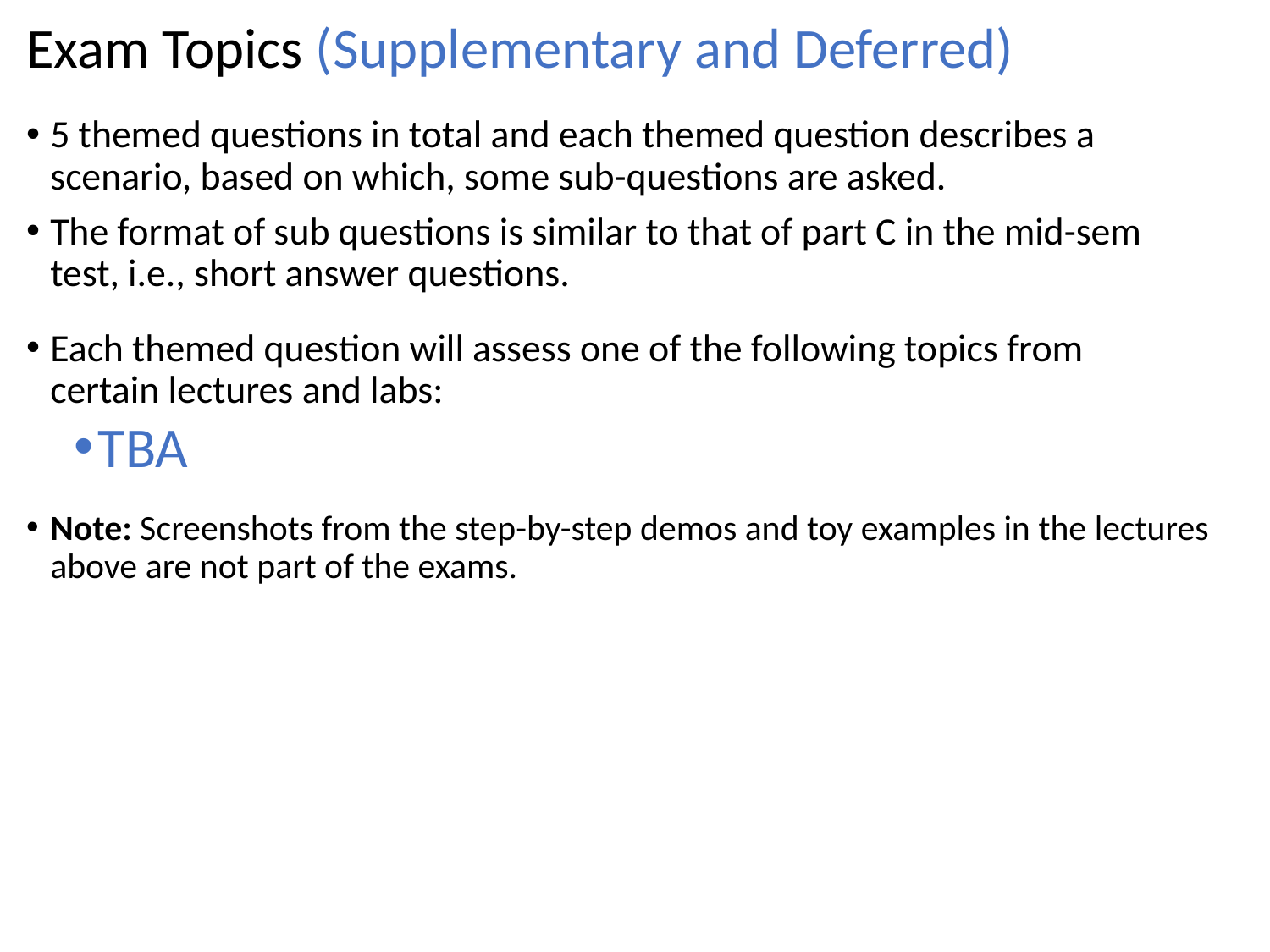

# Exam Topics (Supplementary and Deferred)
5 themed questions in total and each themed question describes a scenario, based on which, some sub-questions are asked.
The format of sub questions is similar to that of part C in the mid-sem test, i.e., short answer questions.
Each themed question will assess one of the following topics from certain lectures and labs:
TBA
Note: Screenshots from the step-by-step demos and toy examples in the lectures above are not part of the exams.